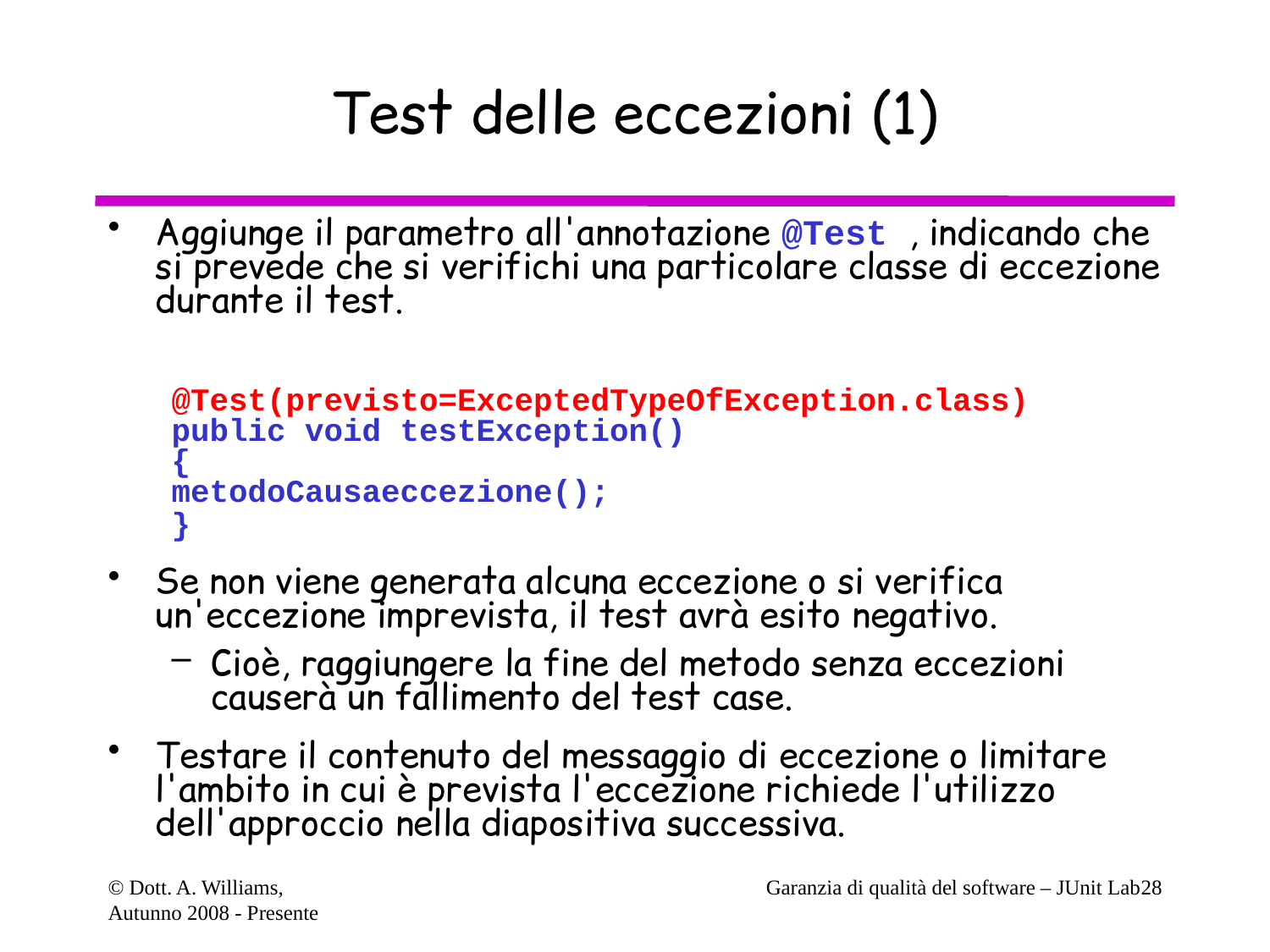

# Test delle eccezioni (1)
Aggiunge il parametro all'annotazione @Test , indicando che si prevede che si verifichi una particolare classe di eccezione durante il test.

@Test(previsto=ExceptedTypeOfException.class)
public void testException()
{
metodoCausaeccezione();
}
Se non viene generata alcuna eccezione o si verifica un'eccezione imprevista, il test avrà esito negativo.
Cioè, raggiungere la fine del metodo senza eccezioni causerà un fallimento del test case.
Testare il contenuto del messaggio di eccezione o limitare l'ambito in cui è prevista l'eccezione richiede l'utilizzo dell'approccio nella diapositiva successiva.
© Dott. A. Williams,
Autunno 2008 - Presente

Garanzia di qualità del software – JUnit Lab28